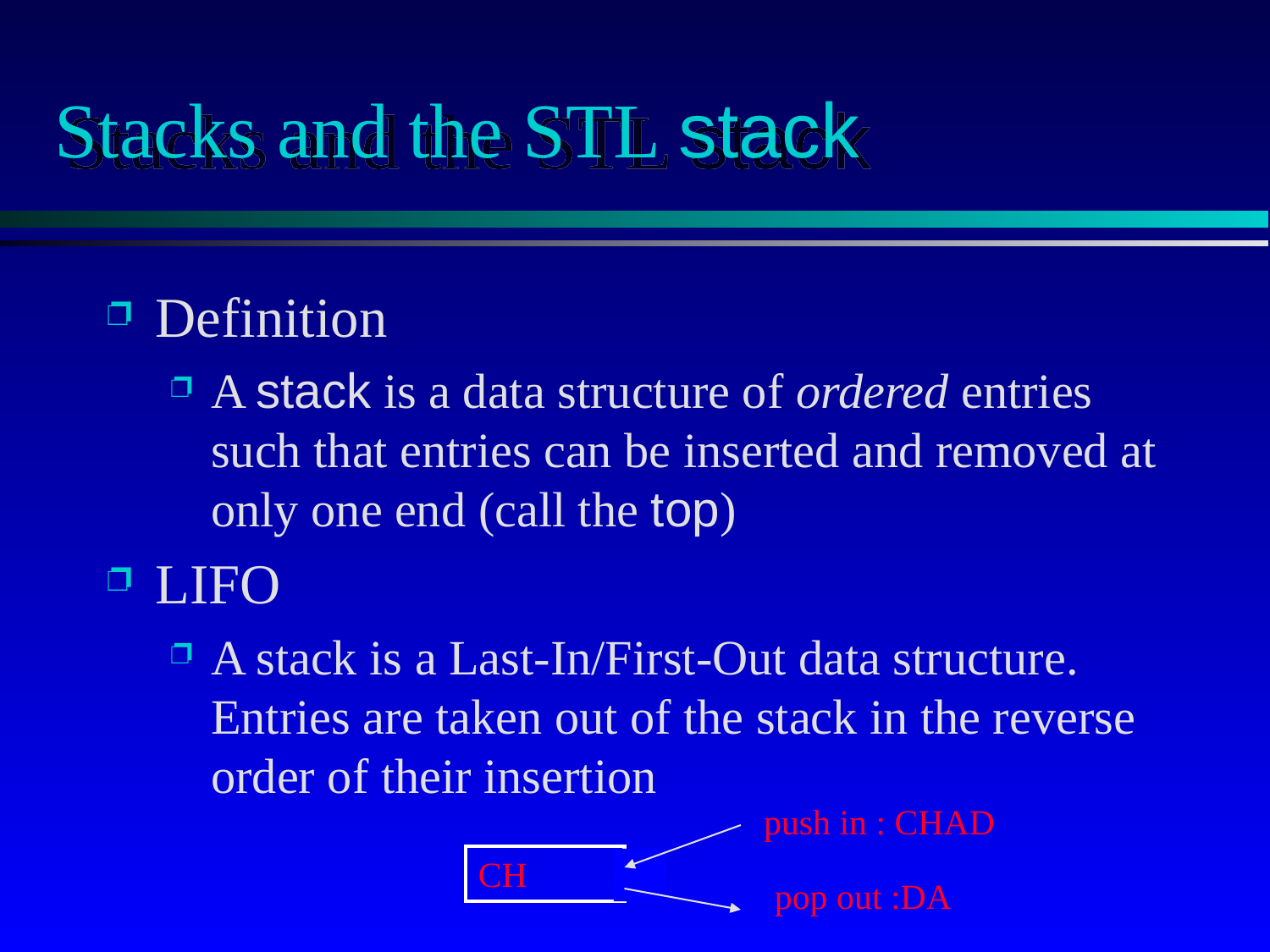

# Stacks and the STL stack
Definition
A stack is a data structure of ordered entries such that entries can be inserted and removed at only one end (call the top)
LIFO
A stack is a Last-In/First-Out data structure. Entries are taken out of the stack in the reverse order of their insertion
push in : CHAD

CH

pop out :DA